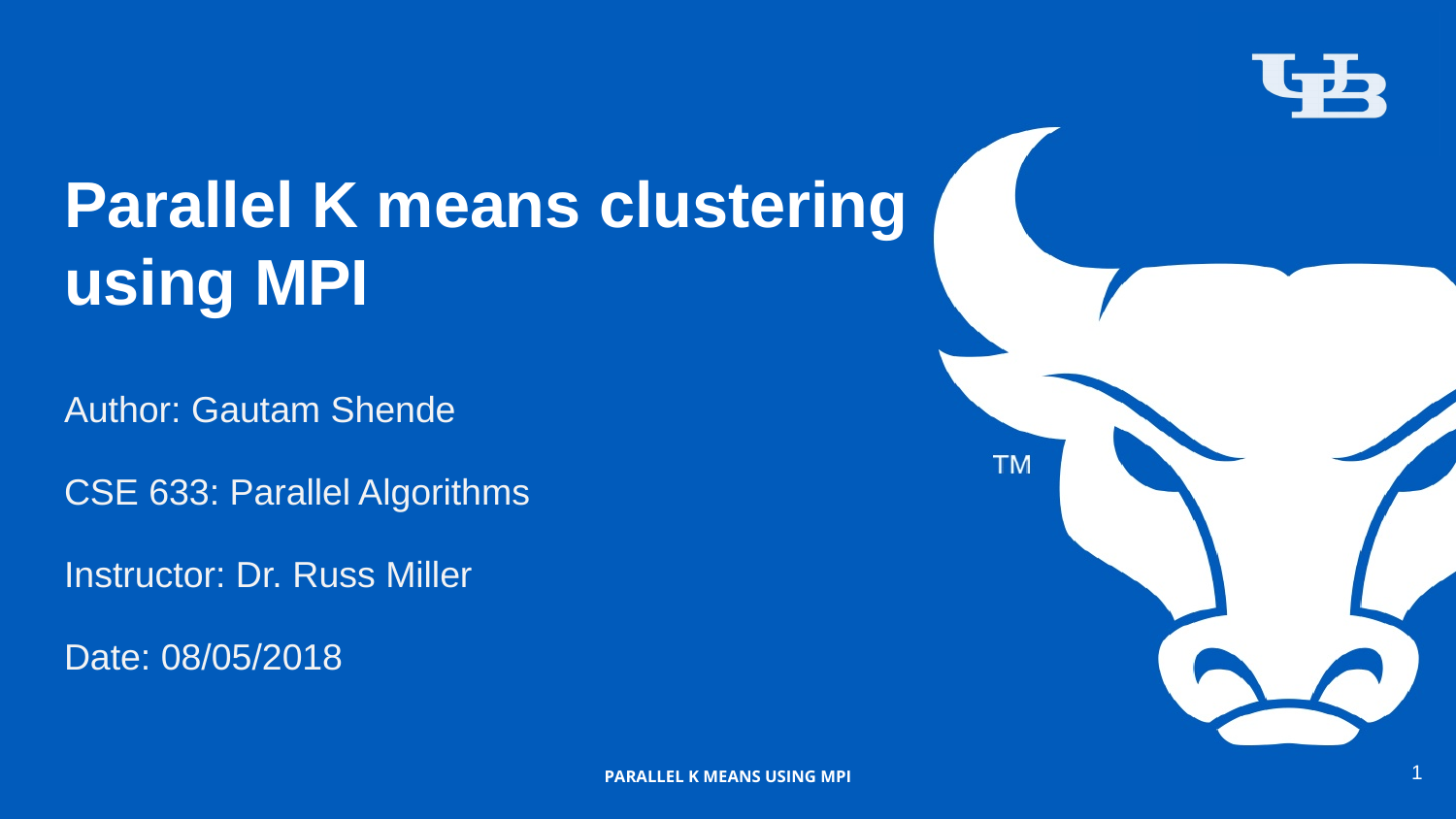

# Parallel K means clustering
using MPI

Author: Gautam Shende
CSE 633: Parallel Algorithms
Instructor: Dr. Russ Miller
Date: 08/05/2018

1